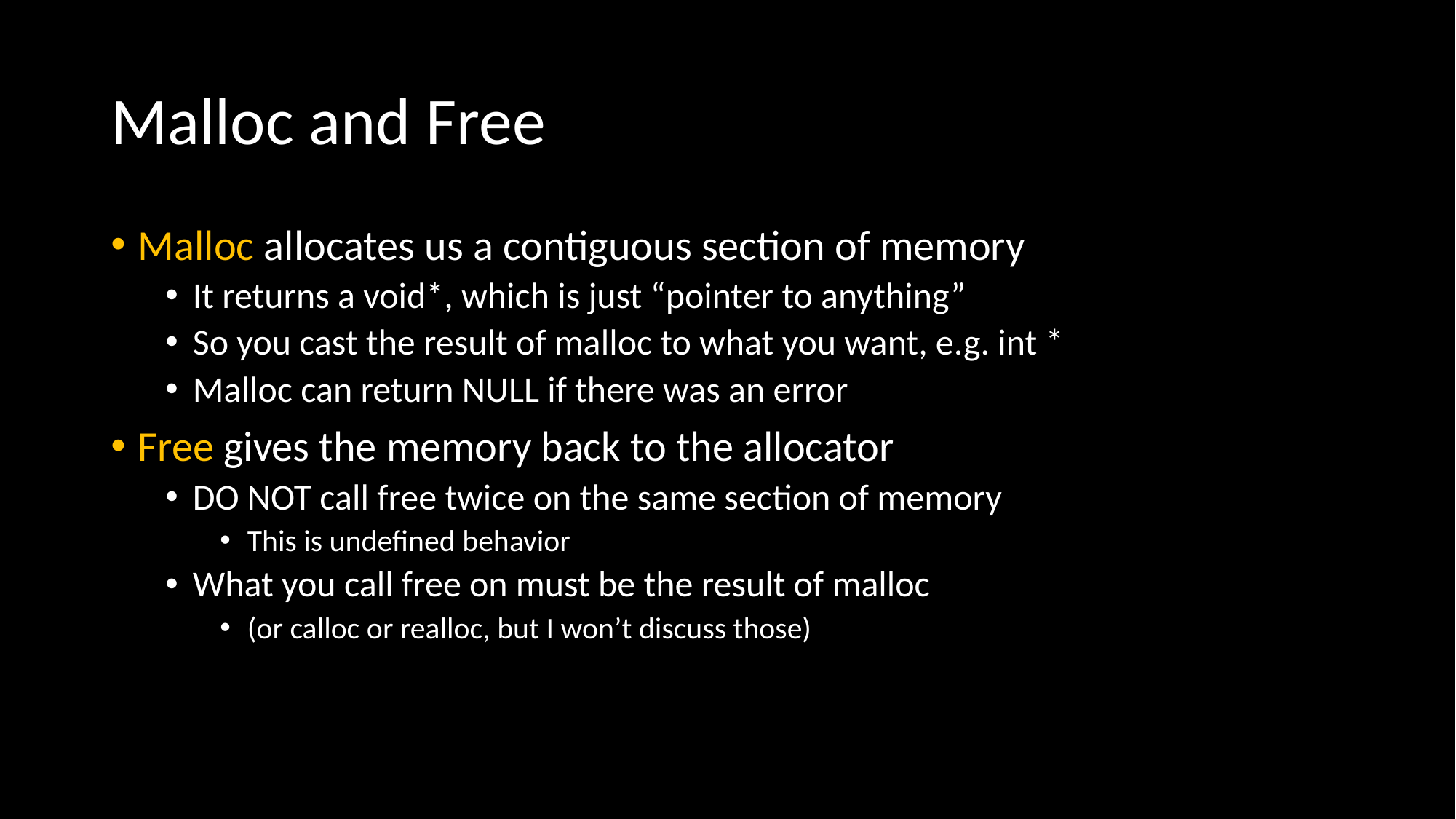

# Malloc and Free
Malloc allocates us a contiguous section of memory
It returns a void*, which is just “pointer to anything”
So you cast the result of malloc to what you want, e.g. int *
Malloc can return NULL if there was an error
Free gives the memory back to the allocator
DO NOT call free twice on the same section of memory
This is undefined behavior
What you call free on must be the result of malloc
(or calloc or realloc, but I won’t discuss those)